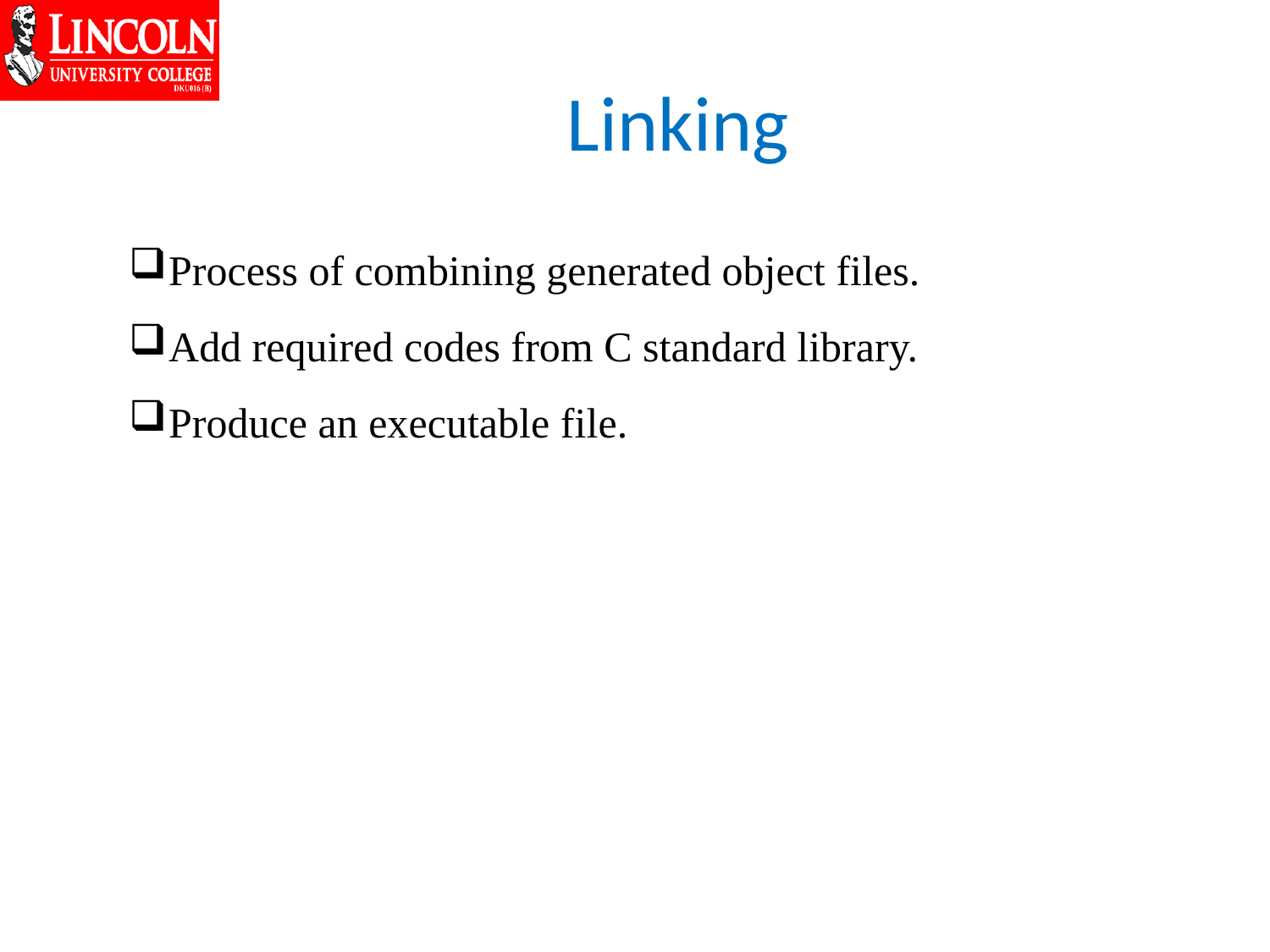

# Linking
Process of combining generated object files.
Add required codes from C standard library.
Produce an executable file.